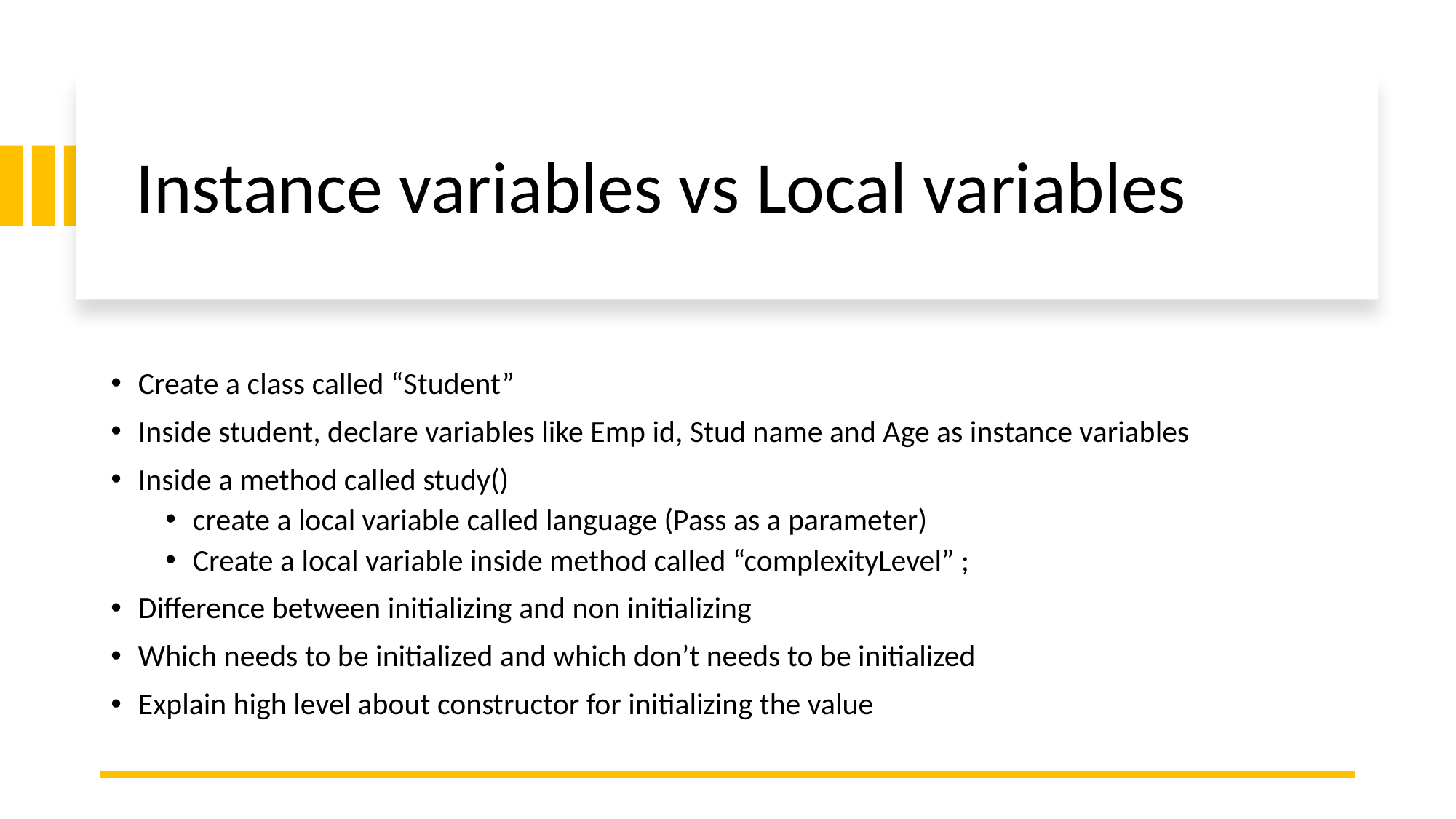

# Instance variables vs Local variables

Create a class called “Student”
Inside student, declare variables like Emp id, Stud name and Age as instance variables
Inside a method called study()
create a local variable called language (Pass as a parameter)
Create a local variable inside method called “complexityLevel” ;
Difference between initializing and non initializing
Which needs to be initialized and which don’t needs to be initialized
Explain high level about constructor for initializing the value